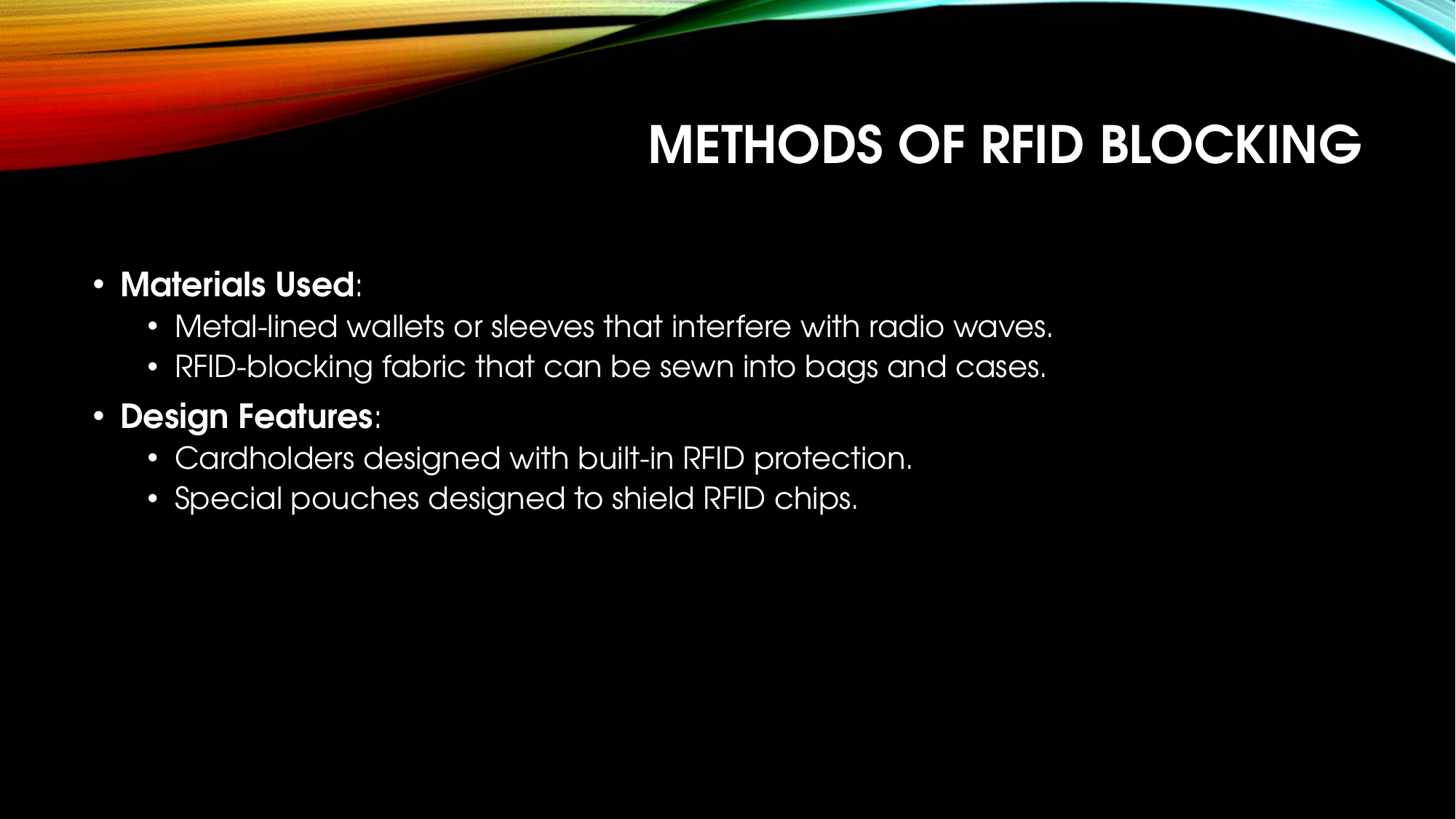

# Methods of RFID Blocking
Materials Used:
Metal-lined wallets or sleeves that interfere with radio waves.
RFID-blocking fabric that can be sewn into bags and cases.
Design Features:
Cardholders designed with built-in RFID protection.
Special pouches designed to shield RFID chips.